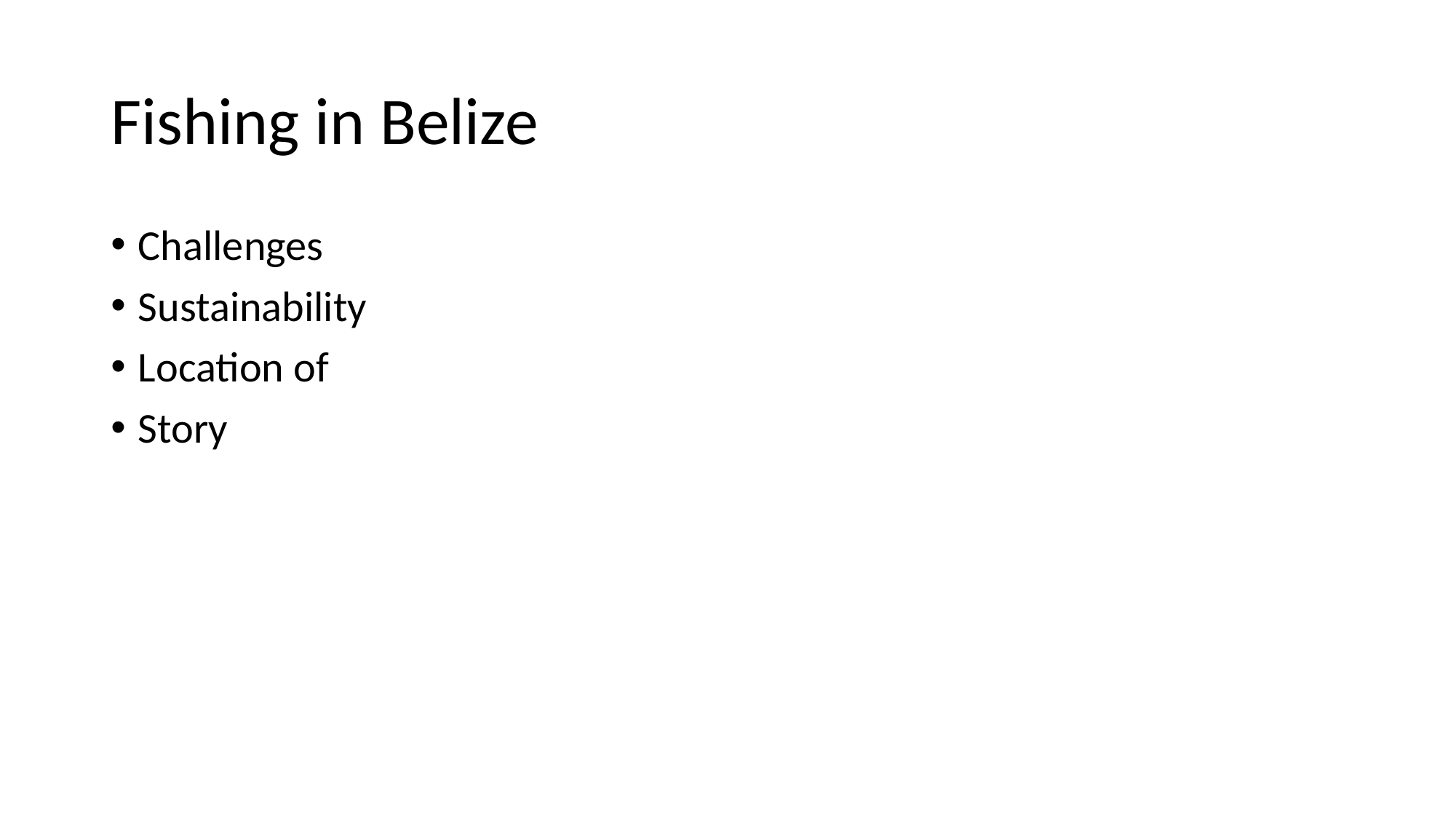

# Fishing in Belize
Challenges
Sustainability
Location of
Story